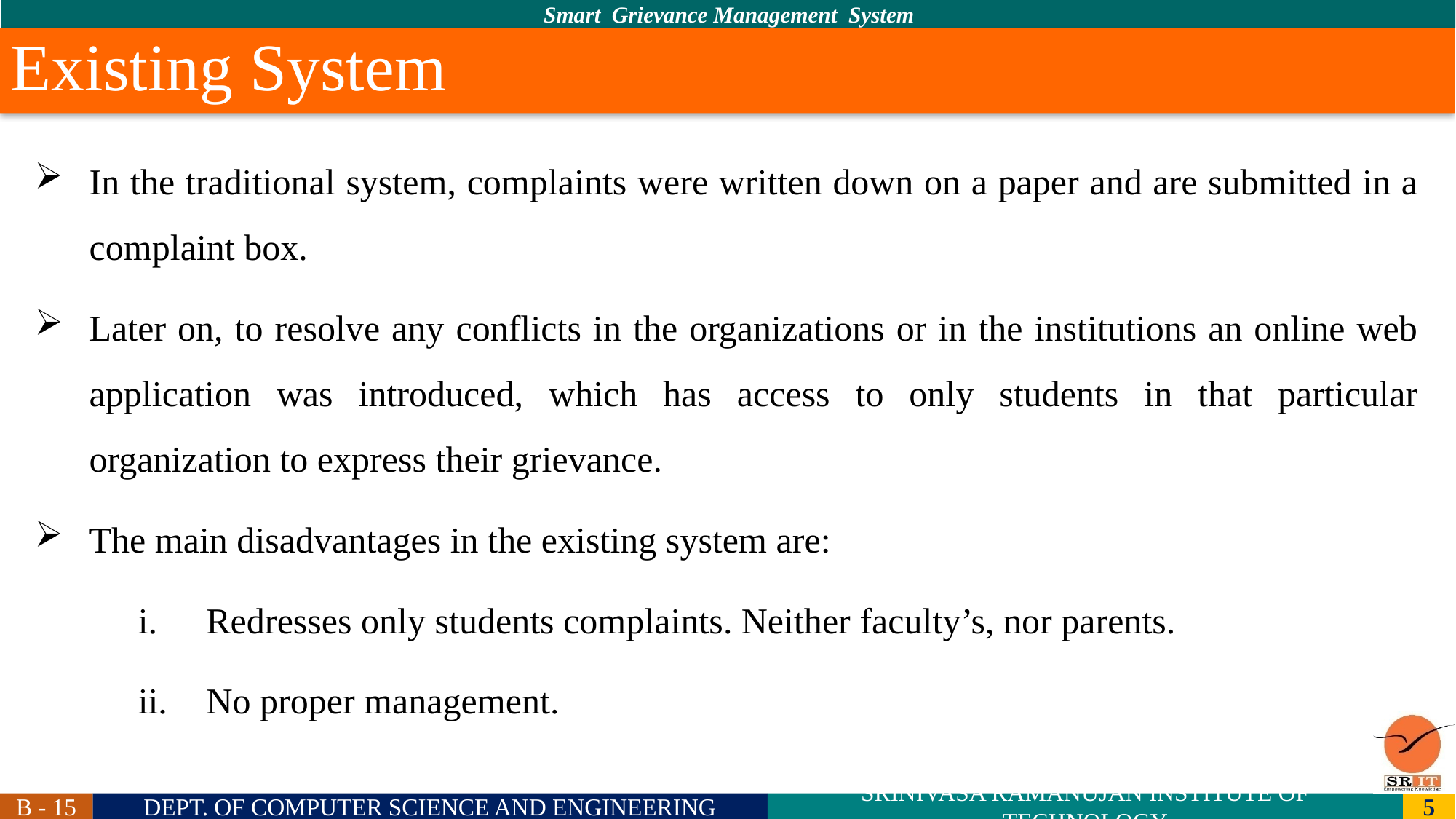

# Existing System
In the traditional system, complaints were written down on a paper and are submitted in a complaint box.
Later on, to resolve any conflicts in the organizations or in the institutions an online web application was introduced, which has access to only students in that particular organization to express their grievance.
The main disadvantages in the existing system are:
Redresses only students complaints. Neither faculty’s, nor parents.
No proper management.